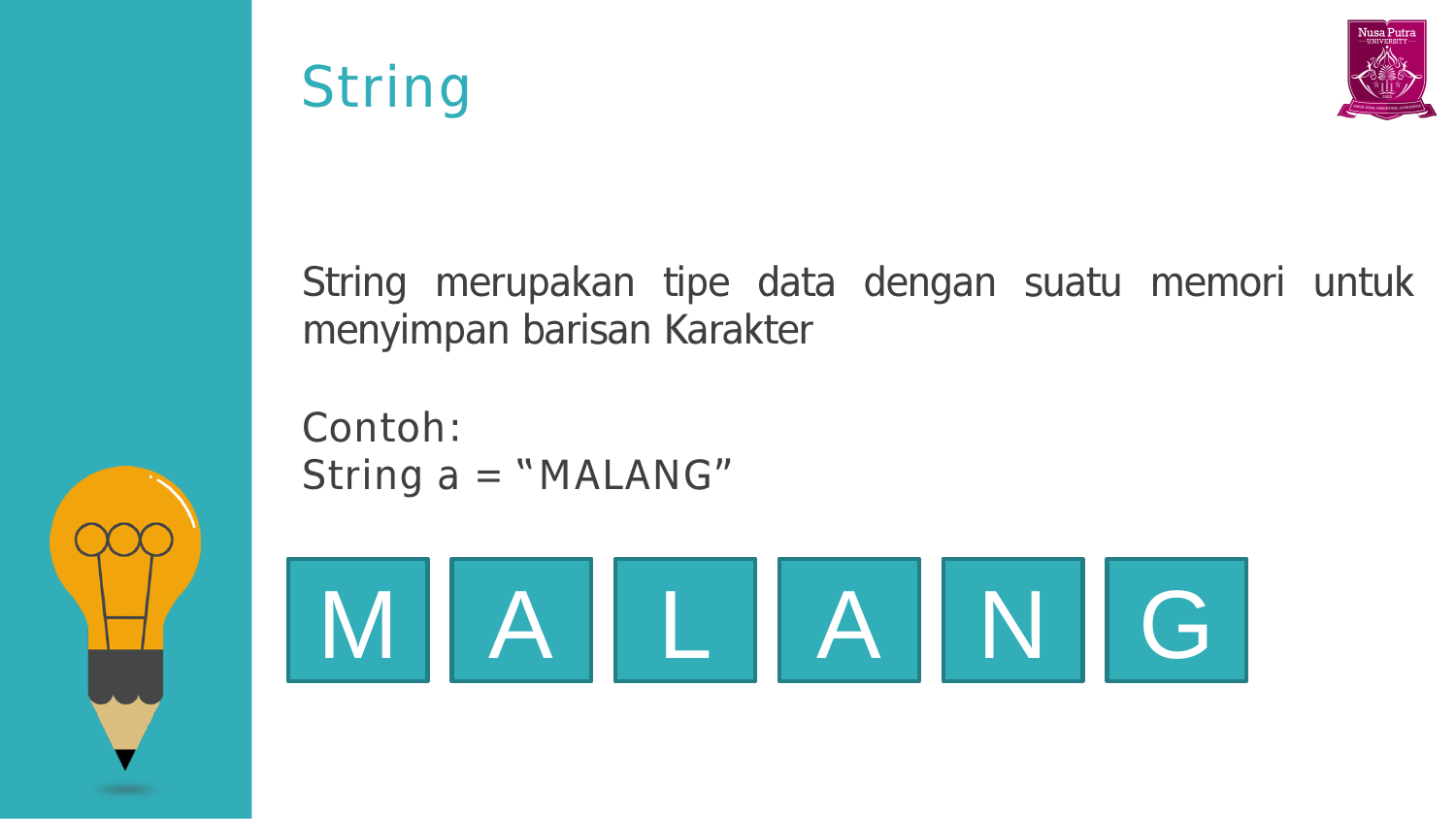

# String
String merupakan tipe data dengan suatu memori untuk menyimpan barisan Karakter

Contoh:
String a = “MALANG”

M
A
L
A
N
G